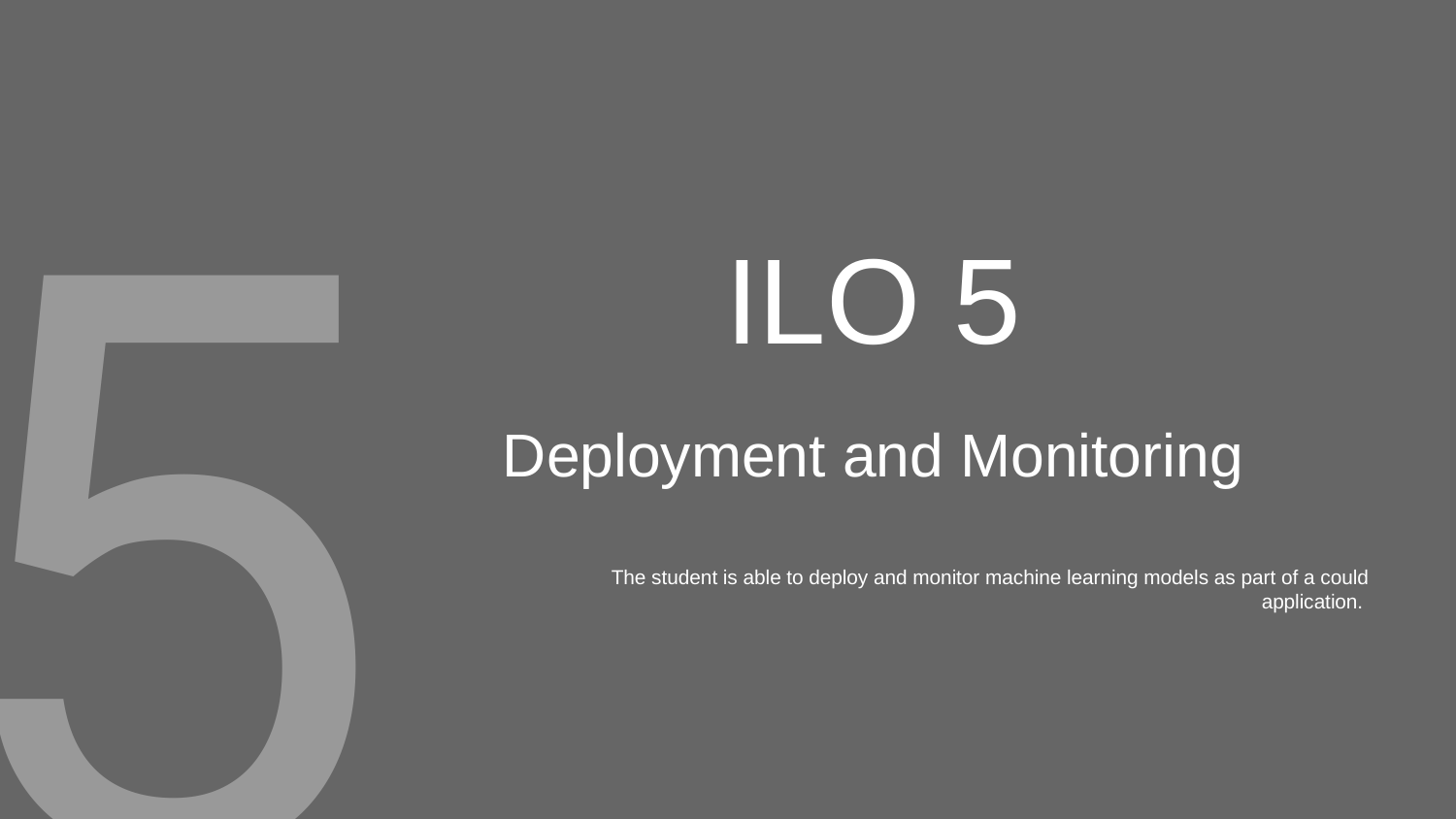

5
# ILO 5
Deployment and Monitoring
The student is able to deploy and monitor machine learning models as part of a could application.